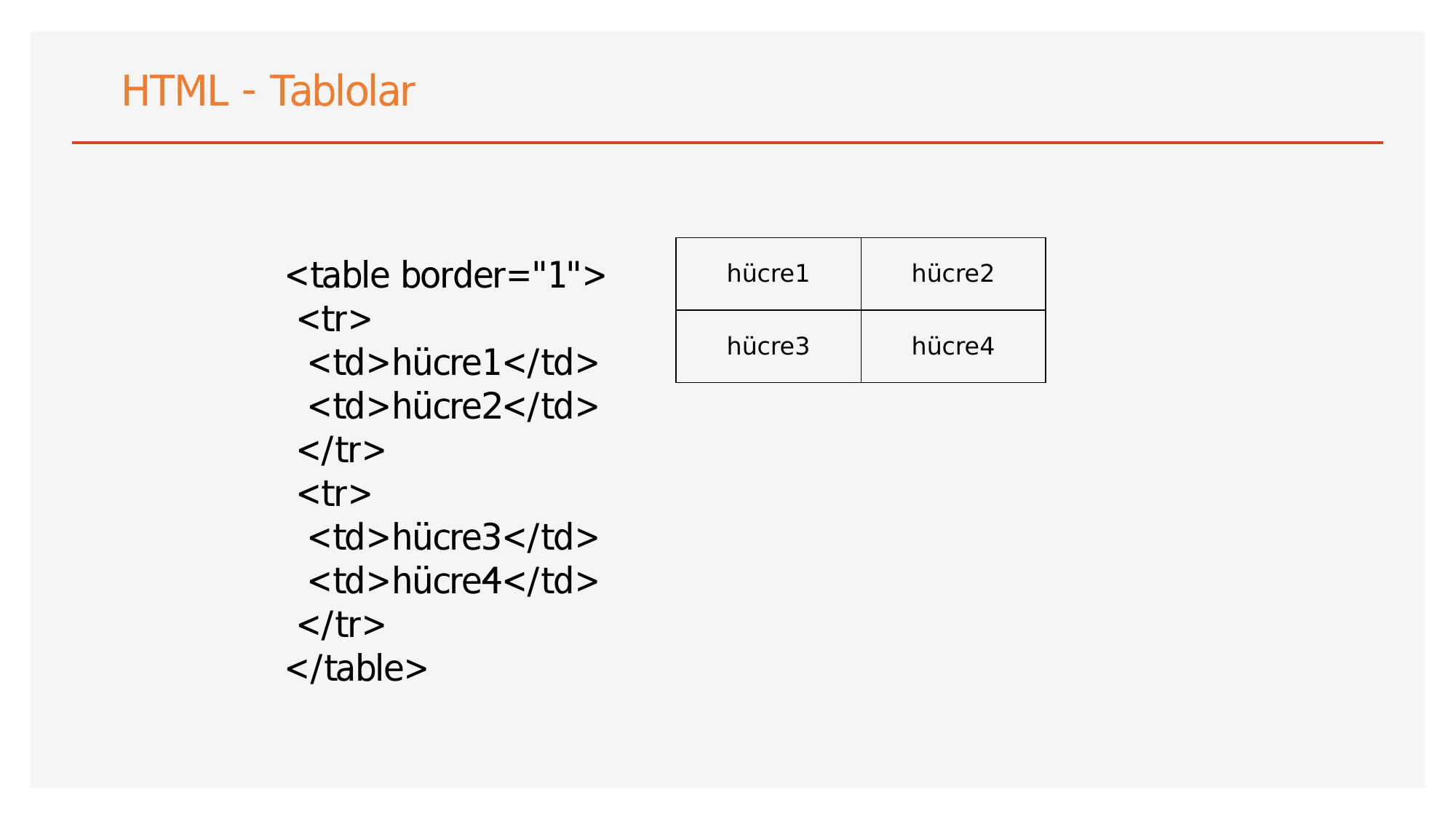

HTML - Tablolar
| hücre1 | hücre2 |
| --- | --- |
| hücre3 | hücre4 |
<table border="1">
 <tr>
  <td>hücre1</td>
  <td>hücre2</td>
 </tr>
 <tr>
  <td>hücre3</td>
  <td>hücre4</td>
 </tr>
</table>